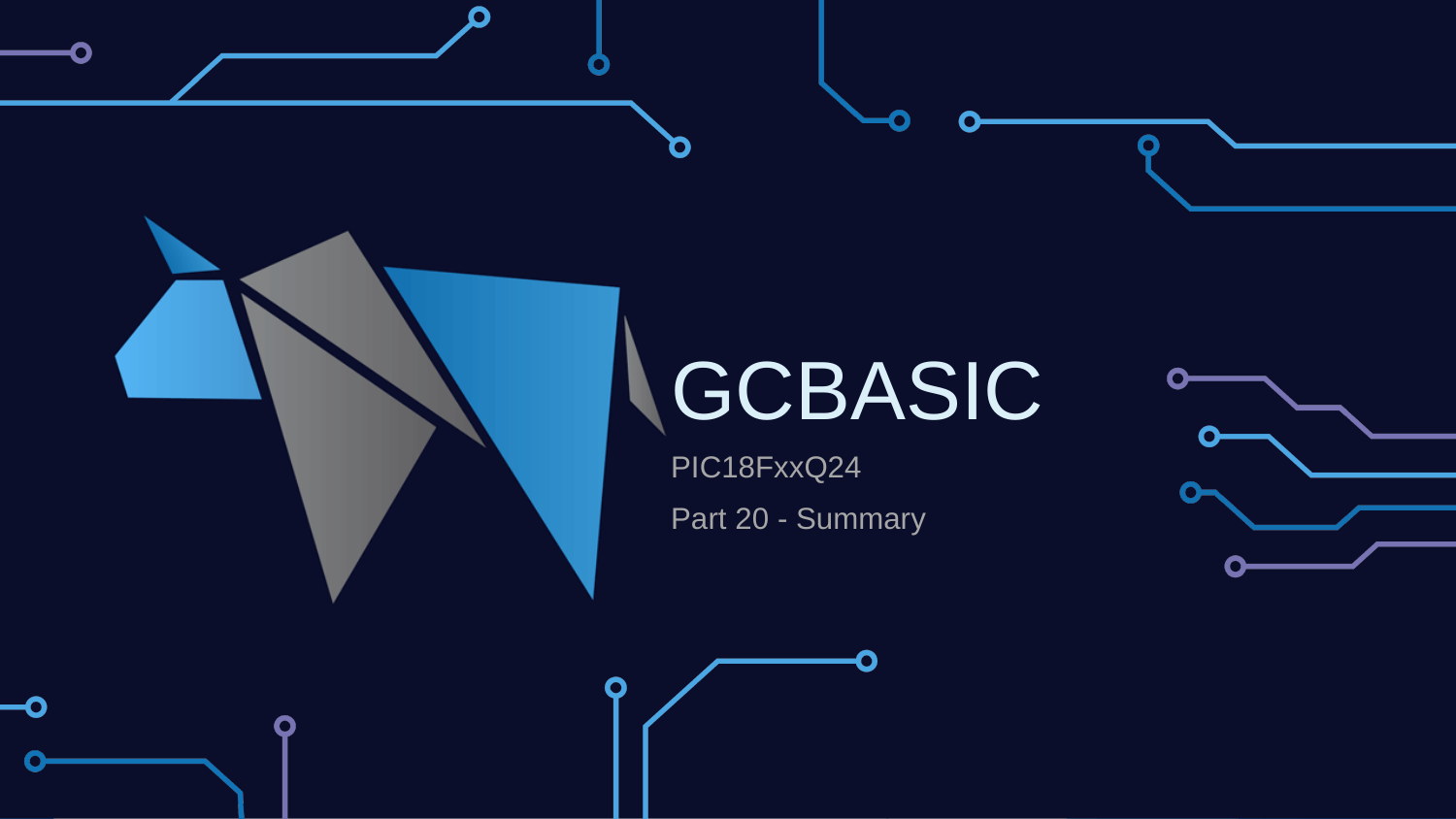

# GCBASIC
PIC18FxxQ24
Part 20 - Summary